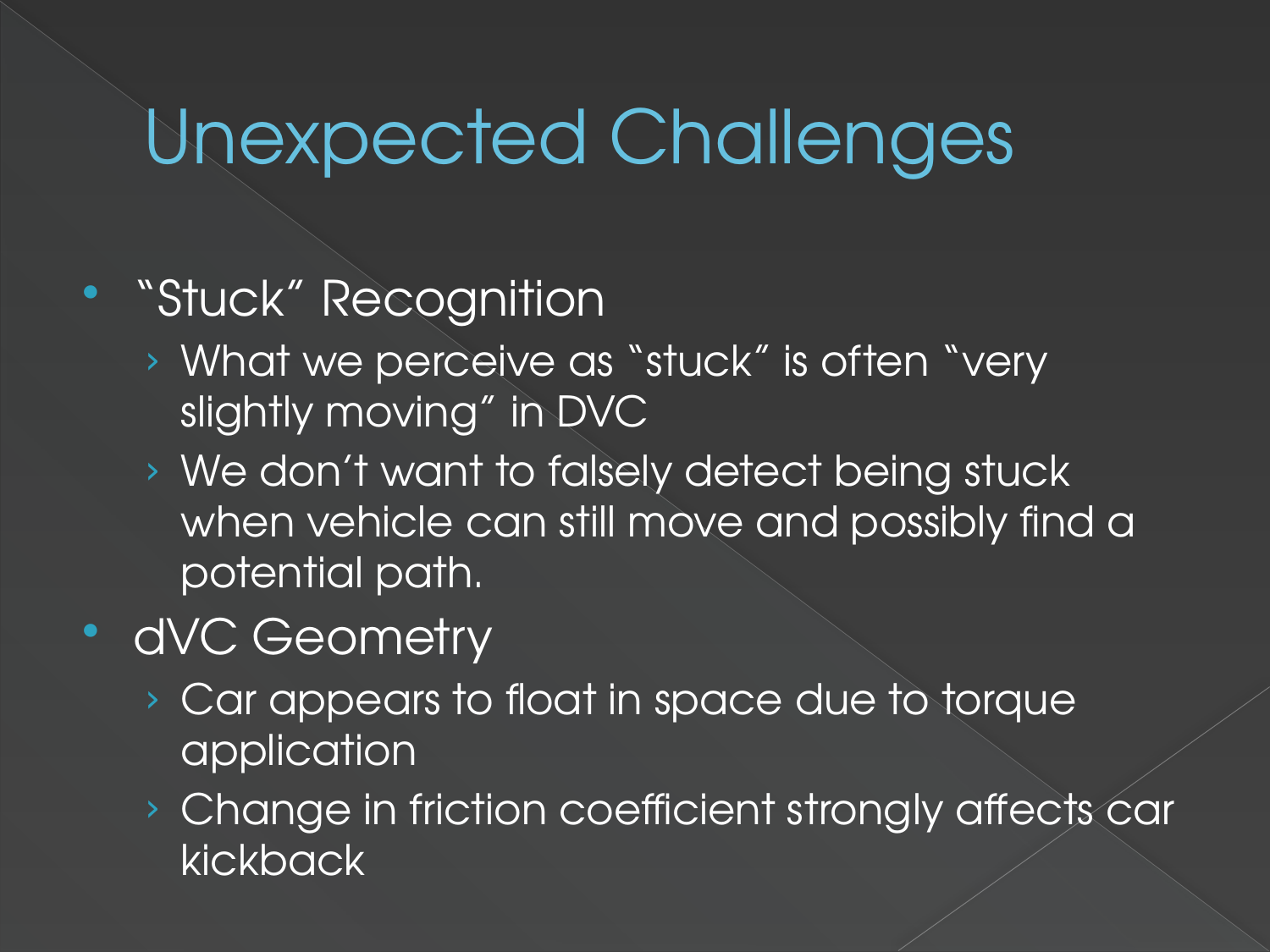

# Unexpected Challenges
“Stuck” Recognition
What we perceive as “stuck” is often “very slightly moving” in DVC
We don’t want to falsely detect being stuck when vehicle can still move and possibly find a potential path.
dVC Geometry
Car appears to float in space due to torque application
Change in friction coefficient strongly affects car kickback